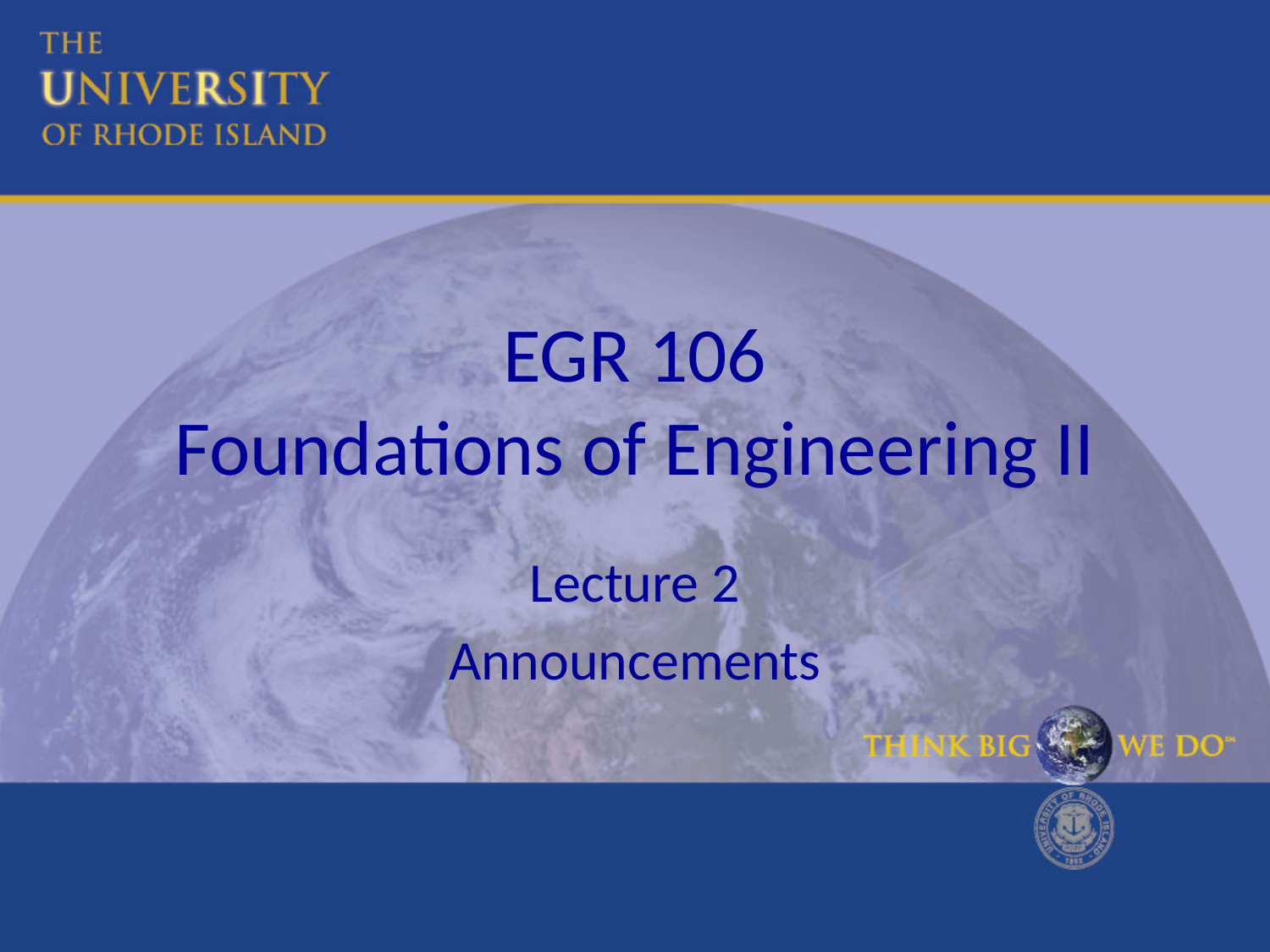

# EGR 106 Foundations of Engineering II
Lecture 2
Announcements